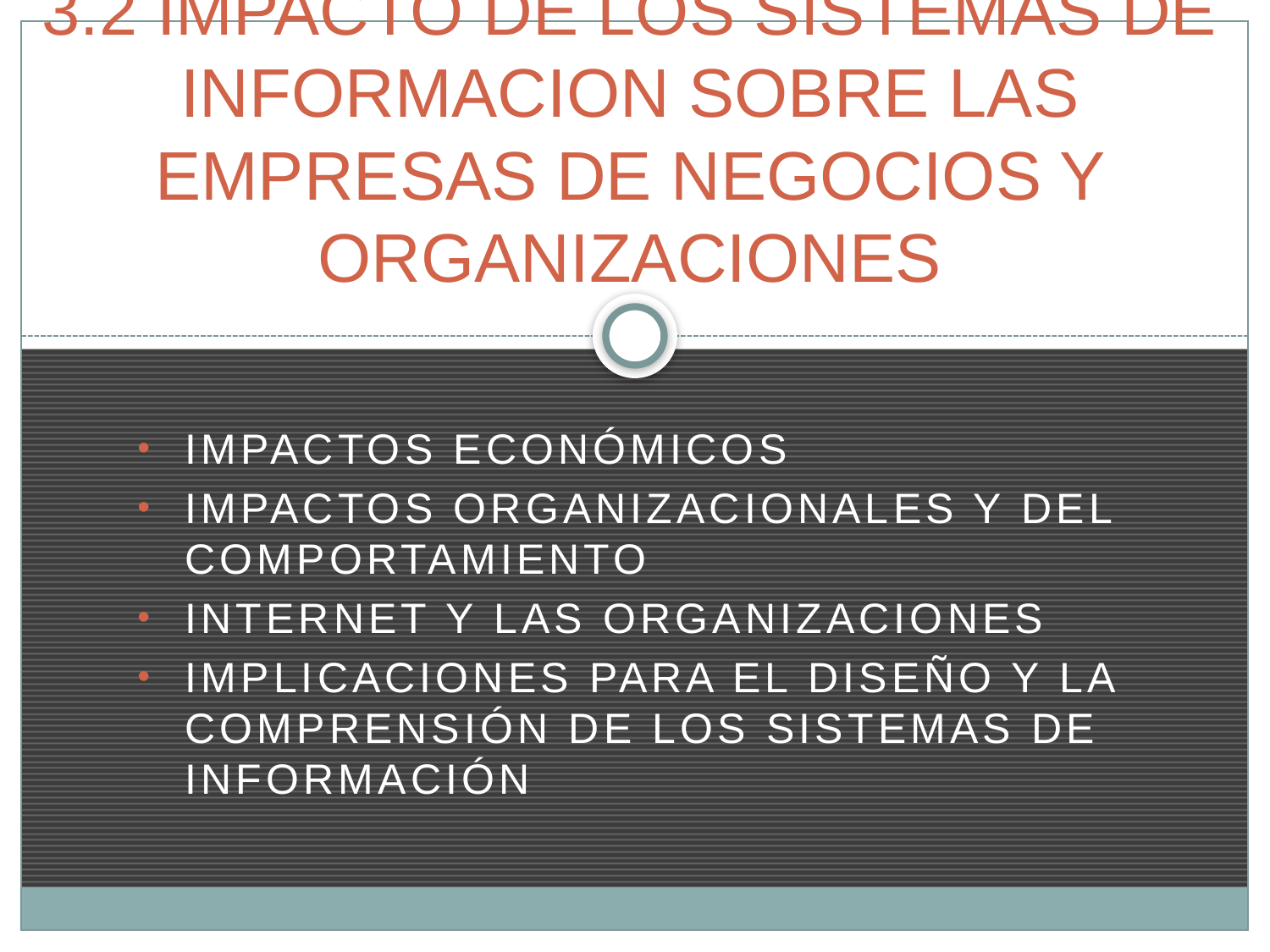

# 3.2 IMPACTO DE LOS SISTEMAS DE INFORMACION SOBRE LAS EMPRESAS DE NEGOCIOS Y ORGANIZACIONES
Impactos Económicos
Impactos Organizacionales y del Comportamiento
Internet y las Organizaciones
Implicaciones para el Diseño y la Comprensión de los Sistemas de Información